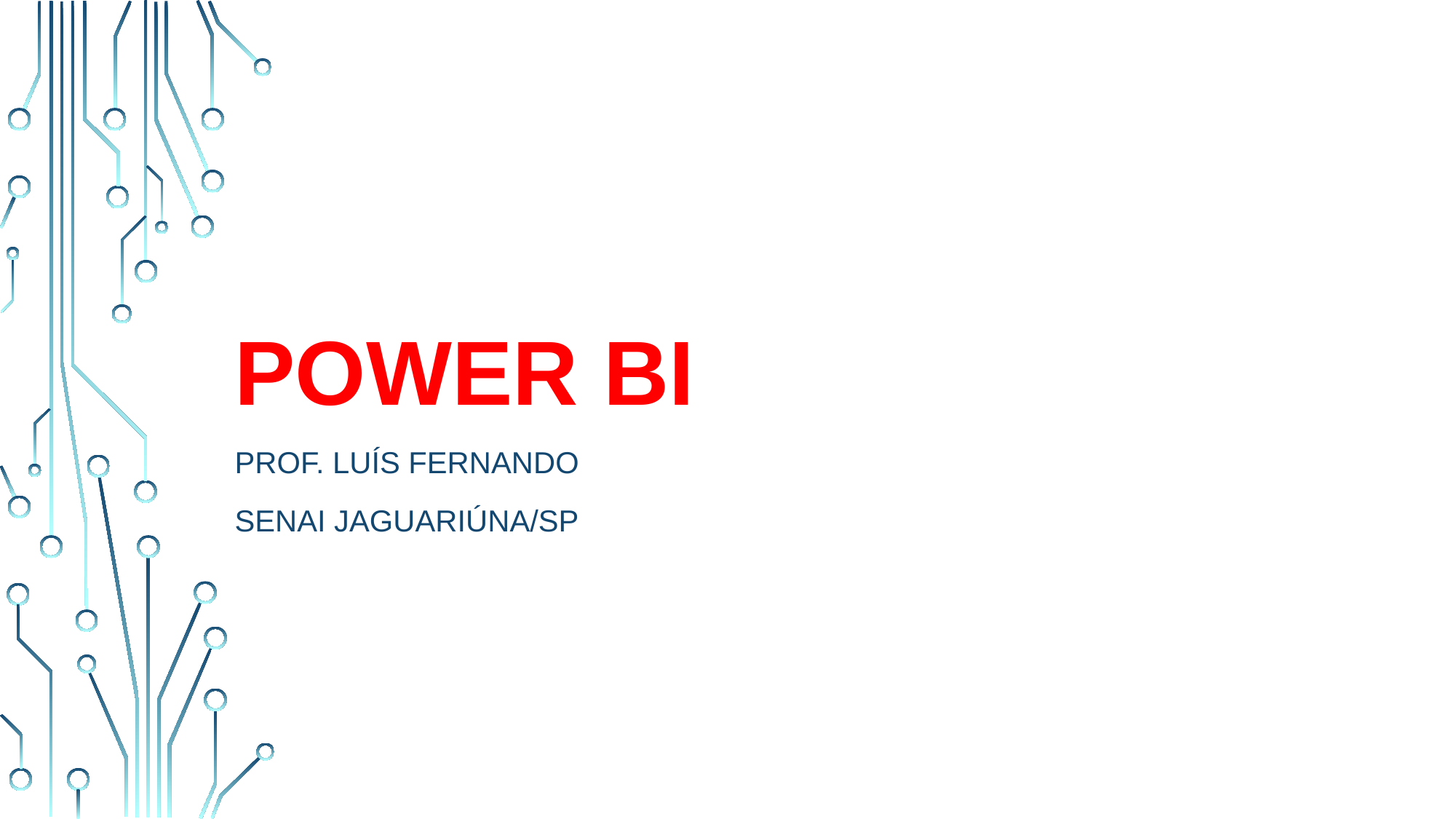

# Power BI
Prof. Luís Fernando
Senai jaguariúna/sp